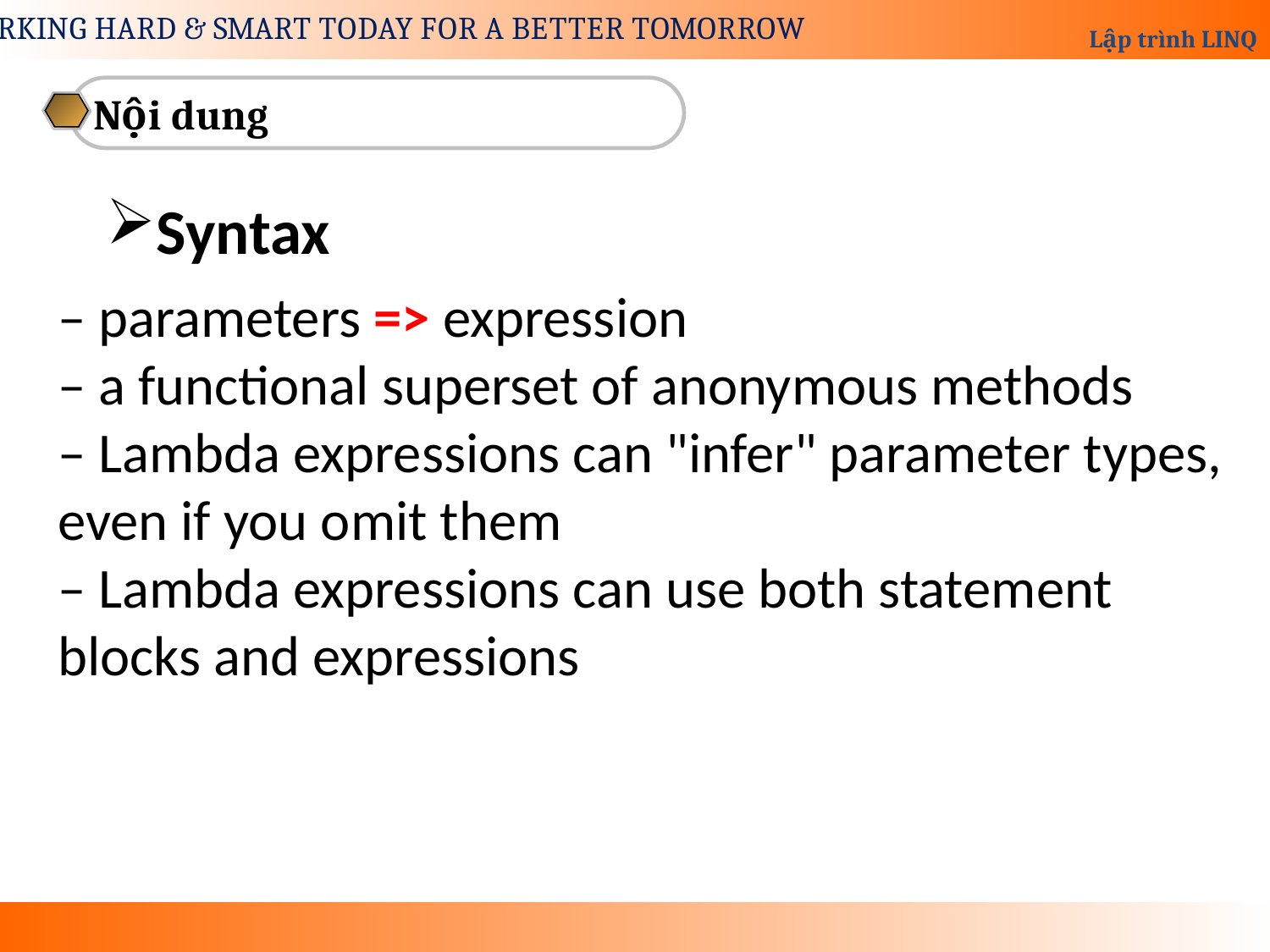

Nội dung

Syntax
– parameters => expression
– a functional superset of anonymous methods
– Lambda expressions can "infer" parameter types, even if you omit them
– Lambda expressions can use both statement blocks and expressions